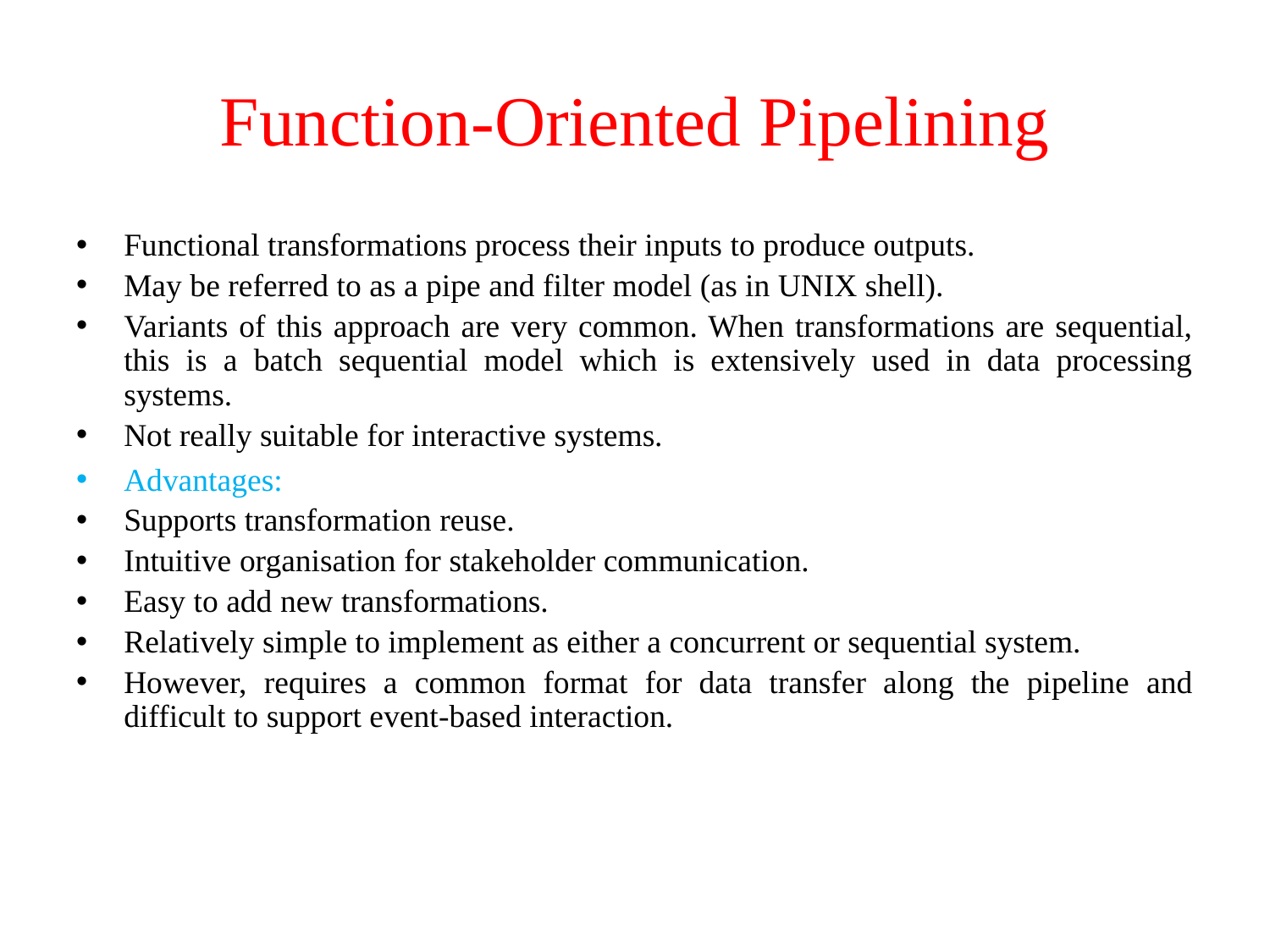

# Function-Oriented Pipelining
Functional transformations process their inputs to produce outputs.
May be referred to as a pipe and filter model (as in UNIX shell).
Variants of this approach are very common. When transformations are sequential, this is a batch sequential model which is extensively used in data processing systems.
Not really suitable for interactive systems.
Advantages:
Supports transformation reuse.
Intuitive organisation for stakeholder communication.
Easy to add new transformations.
Relatively simple to implement as either a concurrent or sequential system.
However, requires a common format for data transfer along the pipeline and difficult to support event-based interaction.